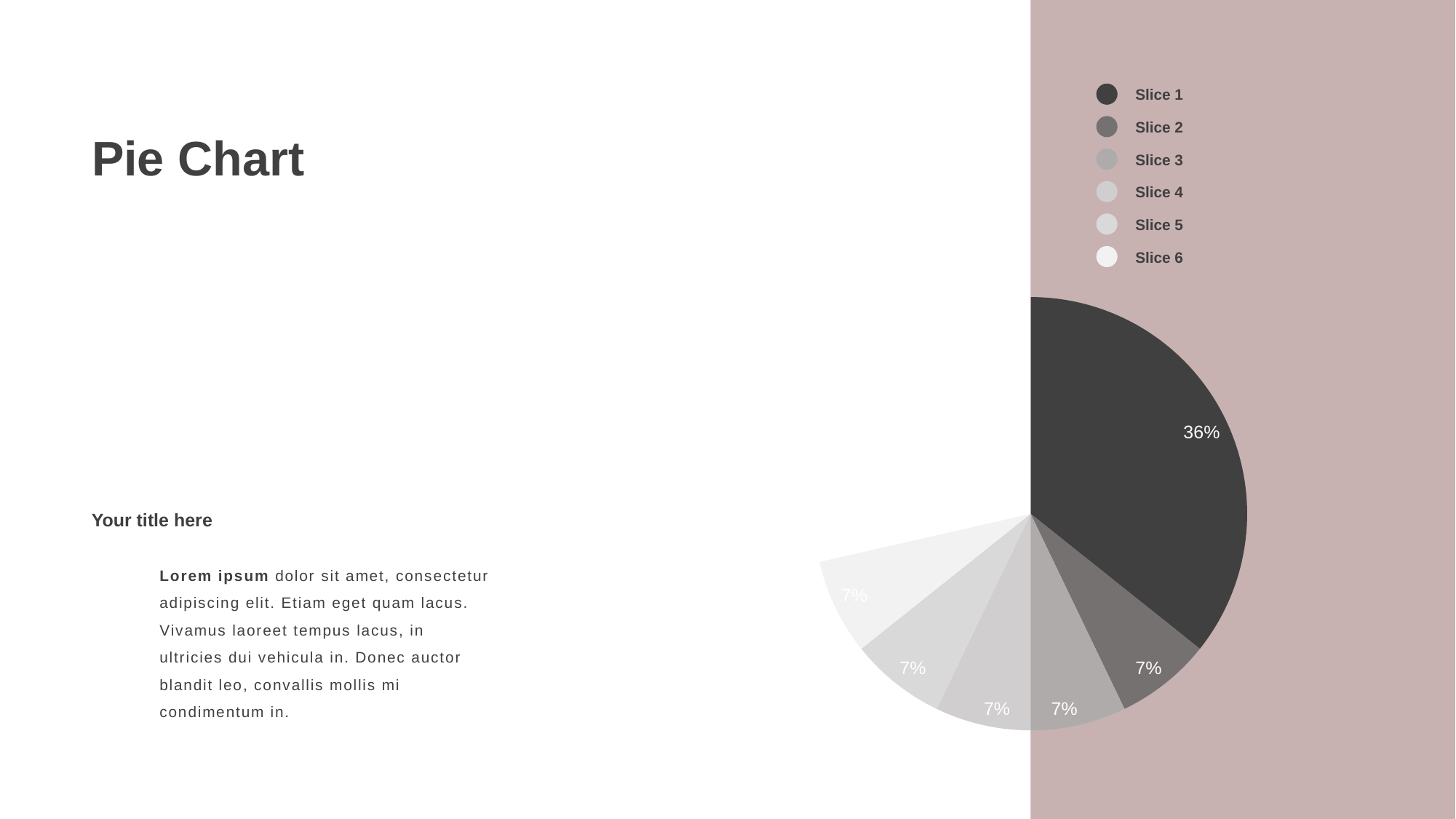

Slice 1

Slice 2

Pie Chart
Slice 3

Slice 4

Slice 5

Slice 6

### Chart

| Category | Sales |
|---|---|
| 1st Qtr | 50.0 |
| 2nd Qtr | 10.0 |
| 3rd Qtr | 10.0 |
| 4th Qtr | 10.0 |
| 5th Qtr | 10.0 |
| 6th Qtr | 10.0 |
| 7th Qtr | 40.0 |
Your title here
Lorem ipsum dolor sit amet, consectetur adipiscing elit. Etiam eget quam lacus. Vivamus laoreet tempus lacus, in ultricies dui vehicula in. Donec auctor blandit leo, convallis mollis mi condimentum in.